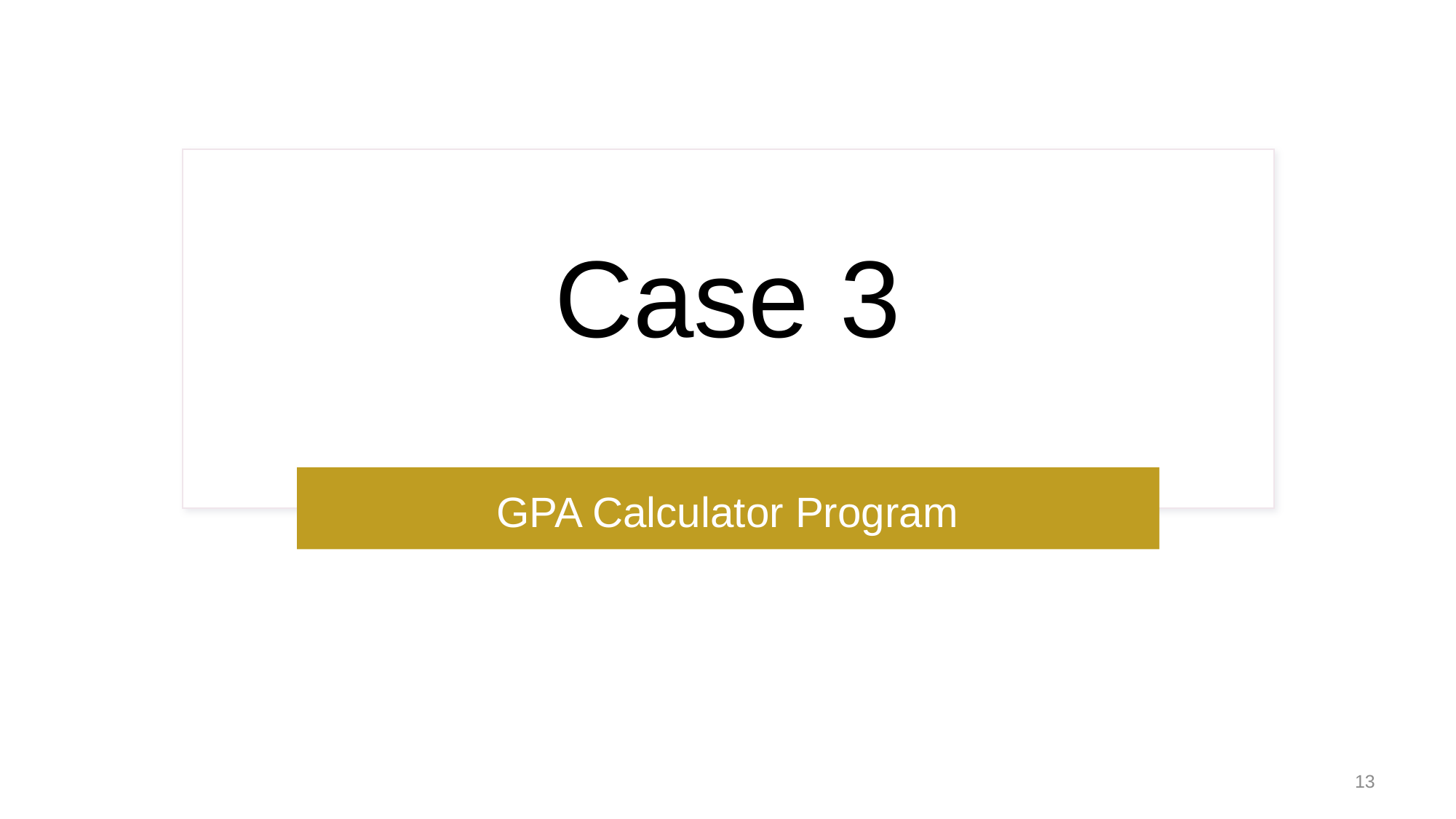

# Case 3

GPA Calculator Program

13